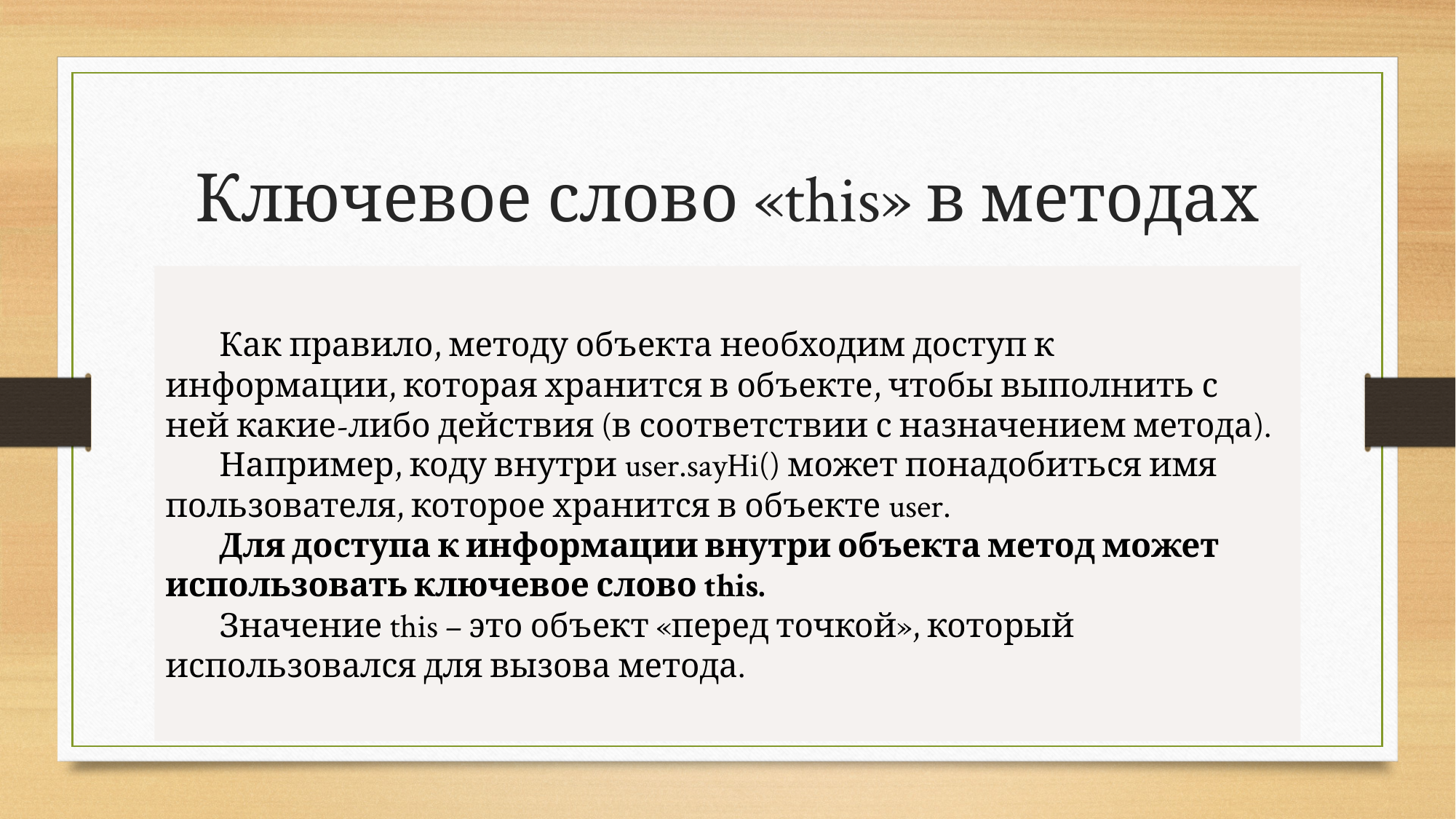

# Ключевое слово «this» в методах
Как правило, методу объекта необходим доступ к информации, которая хранится в объекте, чтобы выполнить с ней какие-либо действия (в соответствии с назначением метода).
Например, коду внутри user.sayHi() может понадобиться имя пользователя, которое хранится в объекте user.
Для доступа к информации внутри объекта метод может использовать ключевое слово this.
Значение this – это объект «перед точкой», который использовался для вызова метода.